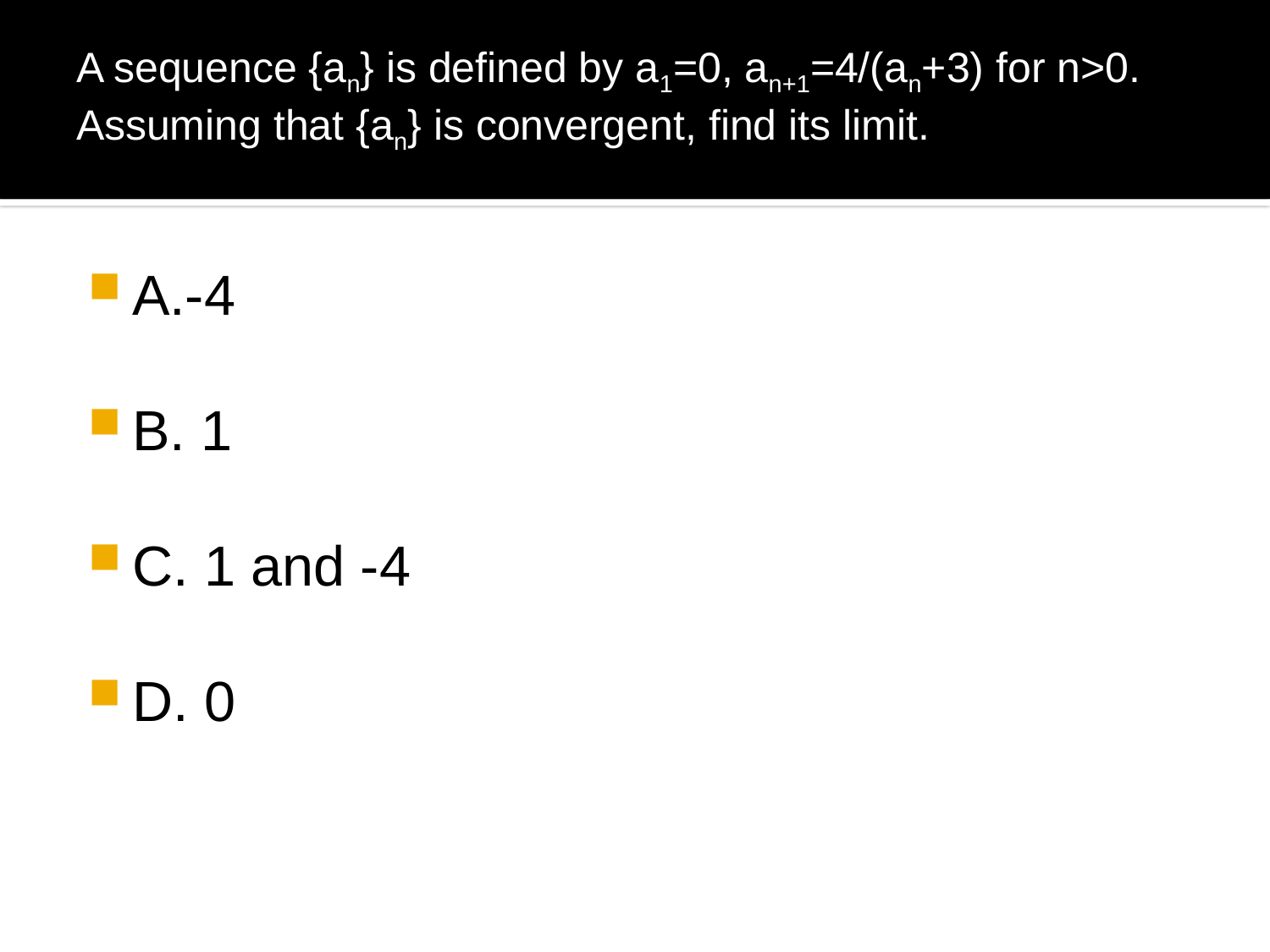

# A sequence {an} is defined by a1=0, an+1=4/(an+3) for n>0. Assuming that {an} is convergent, find its limit.
A.-4

B. 1

C. 1 and -4

D. 0